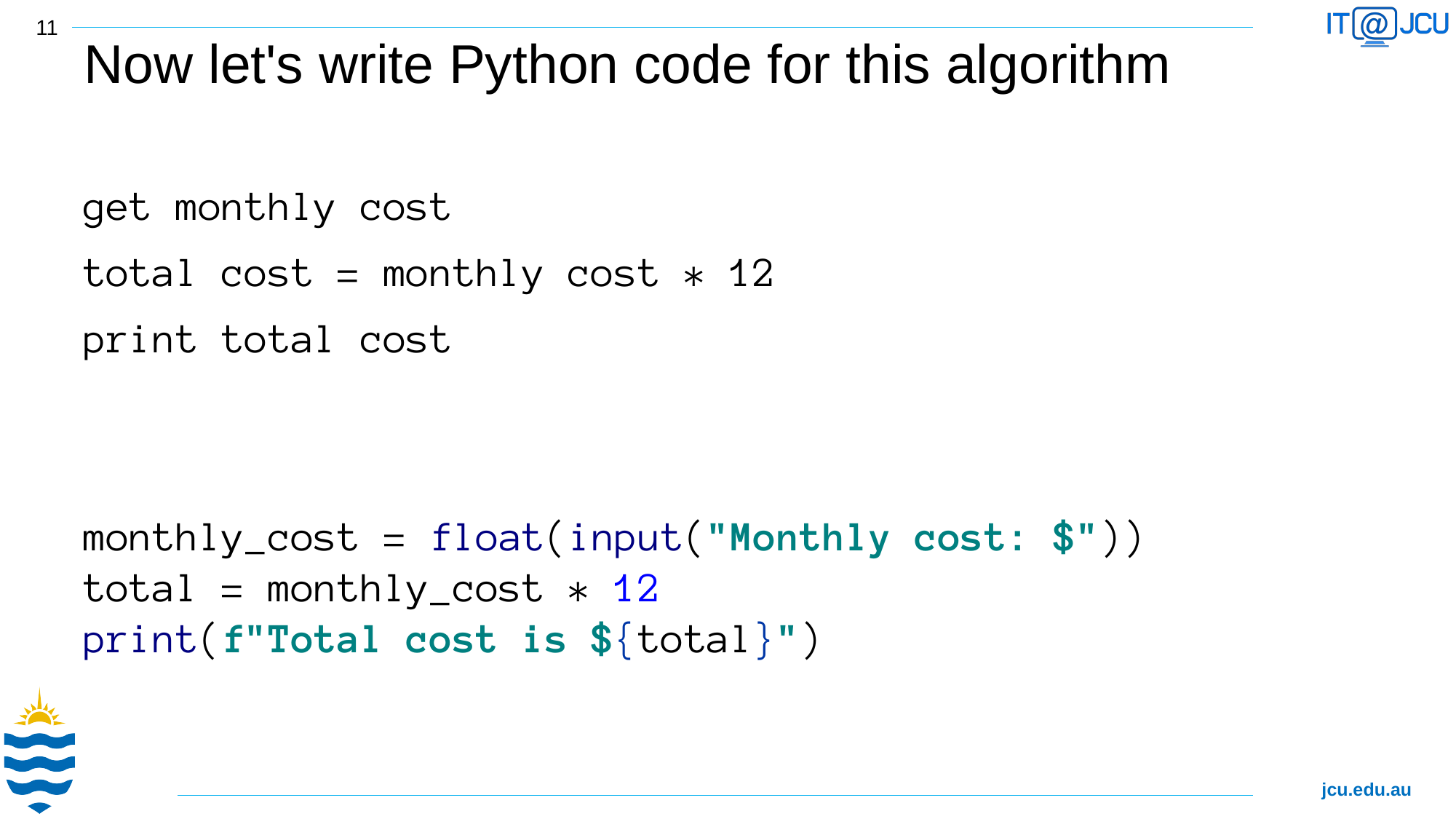

11
# Now let's write Python code for this algorithm
get monthly cost
total cost = monthly cost * 12
print total cost

monthly_cost = float(input("Monthly cost: $"))
total = monthly_cost * 12
print(f"Total cost is ${total}")